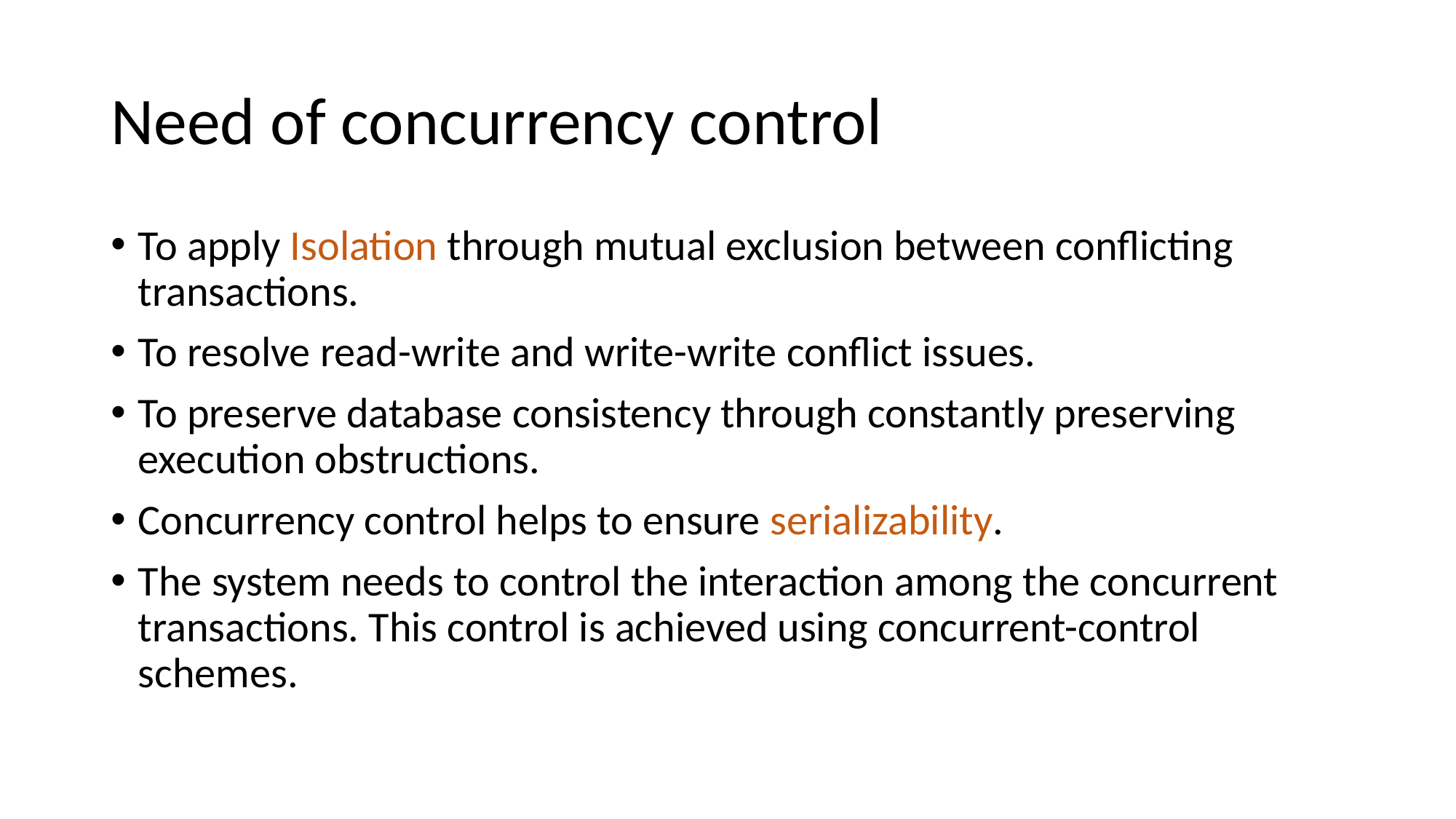

# Need of concurrency control
To apply Isolation through mutual exclusion between conflicting transactions.
To resolve read-write and write-write conflict issues.
To preserve database consistency through constantly preserving execution obstructions.
Concurrency control helps to ensure serializability.
The system needs to control the interaction among the concurrent transactions. This control is achieved using concurrent-control schemes.